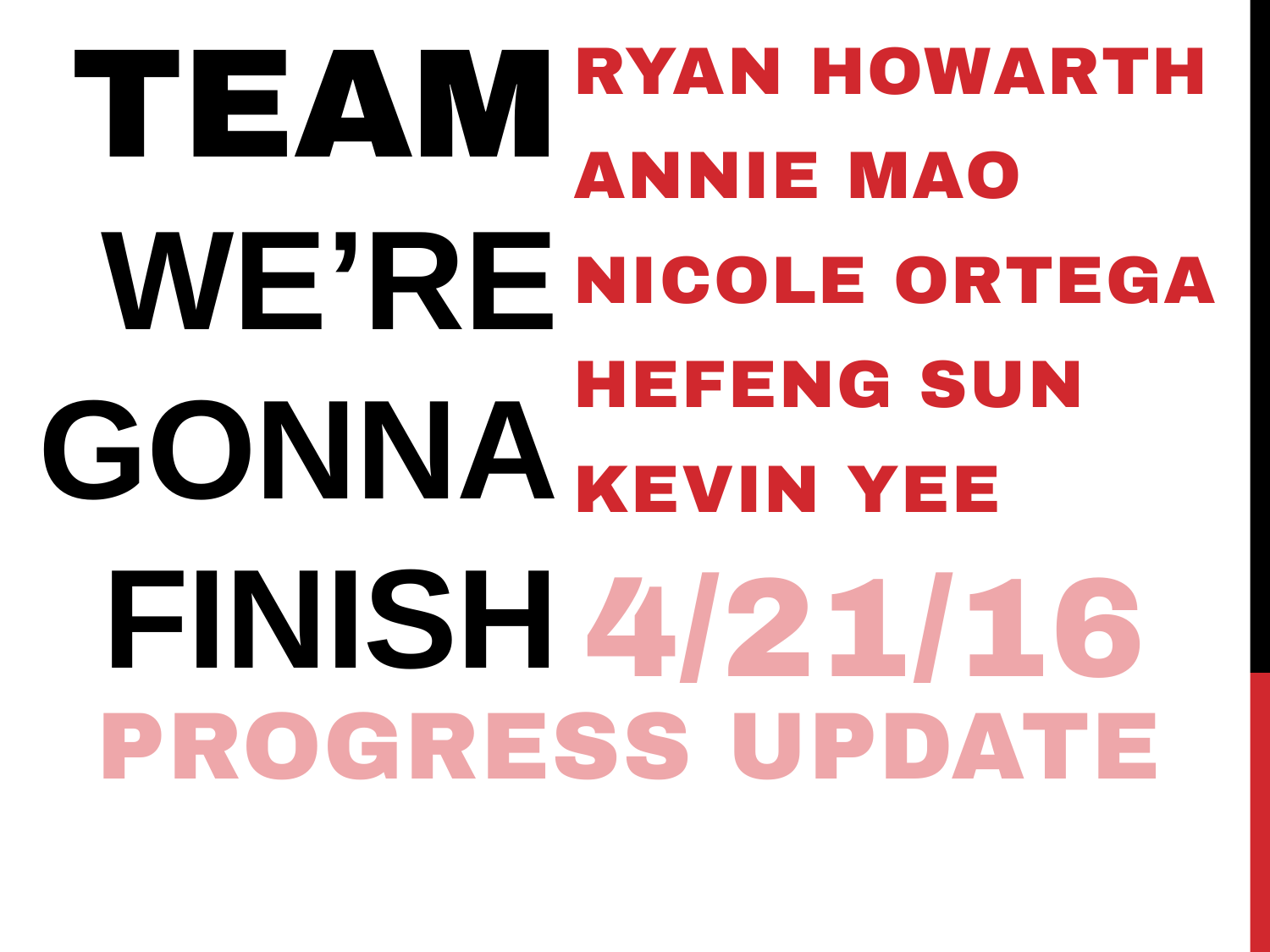

Ryan Howarth
Annie Mao
Nicole Ortega
Hefeng SUn
Kevin Yee
# Team we’re gonna finish
4/21/16
Progress Update